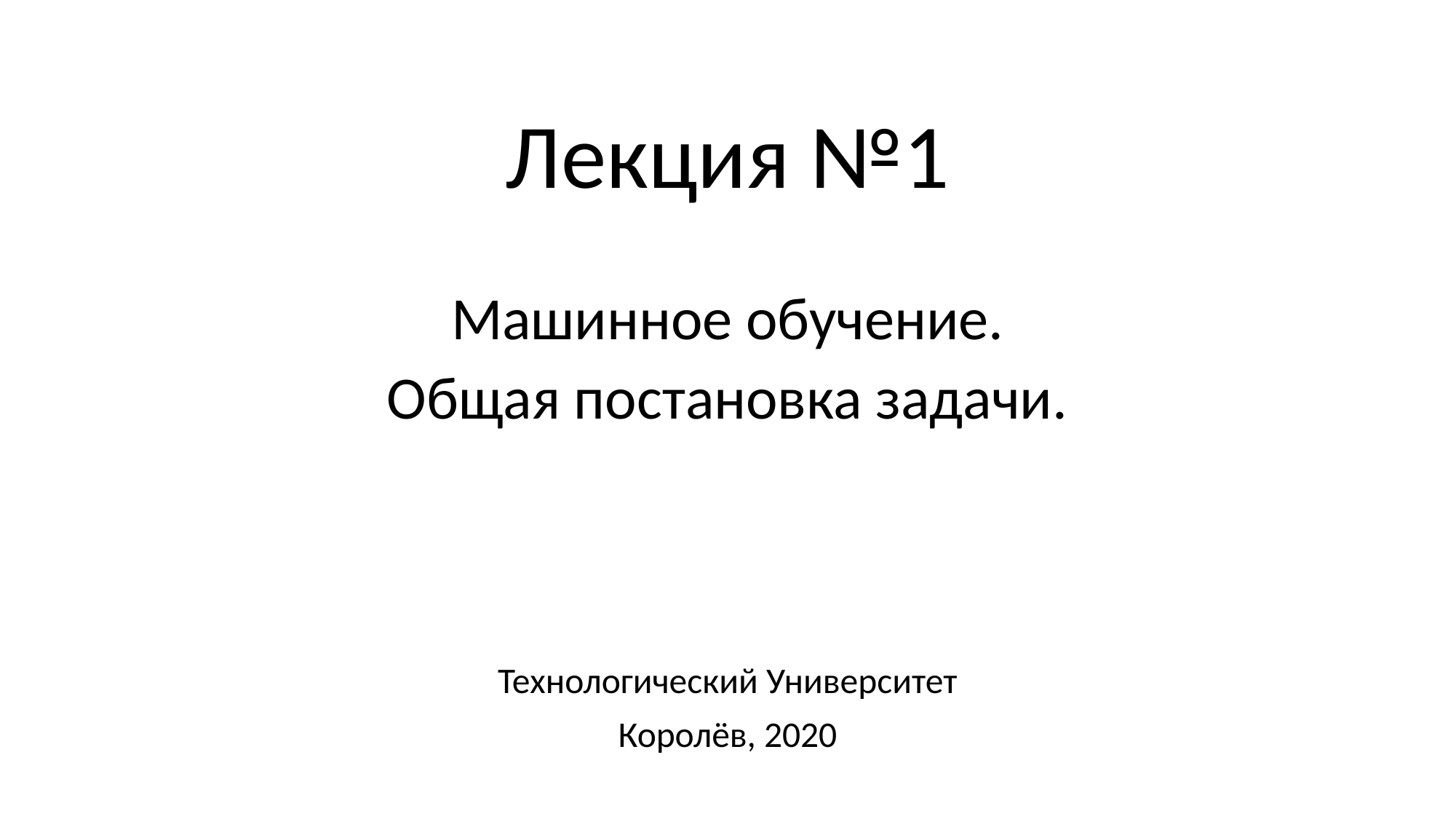

# Лекция №1
Машинное обучение.
Общая постановка задачи.

Технологический Университет
Королёв, 2020